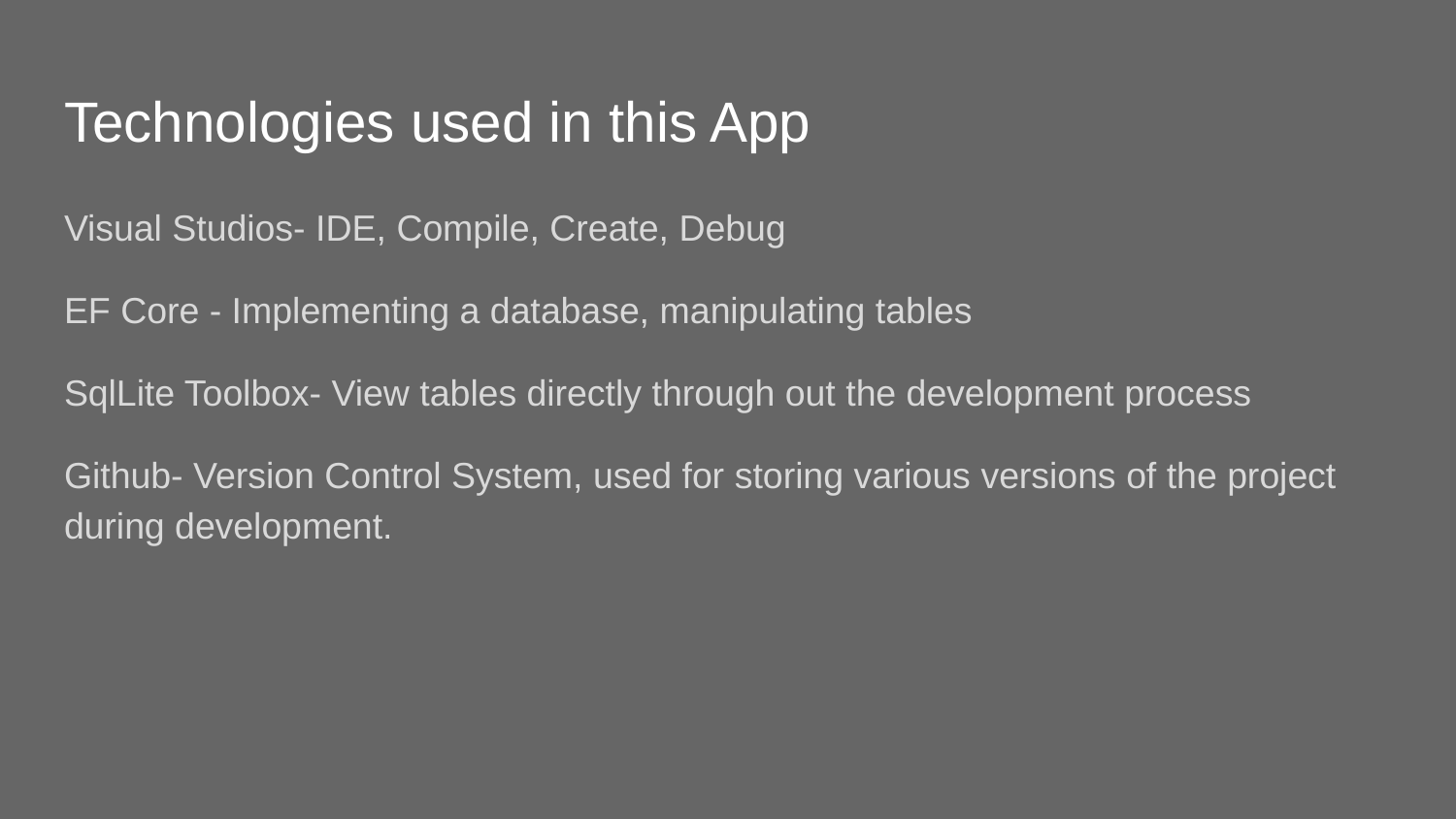

# Technologies used in this App

Visual Studios- IDE, Compile, Create, Debug
EF Core - Implementing a database, manipulating tables
SqlLite Toolbox- View tables directly through out the development process
Github- Version Control System, used for storing various versions of the project during development.